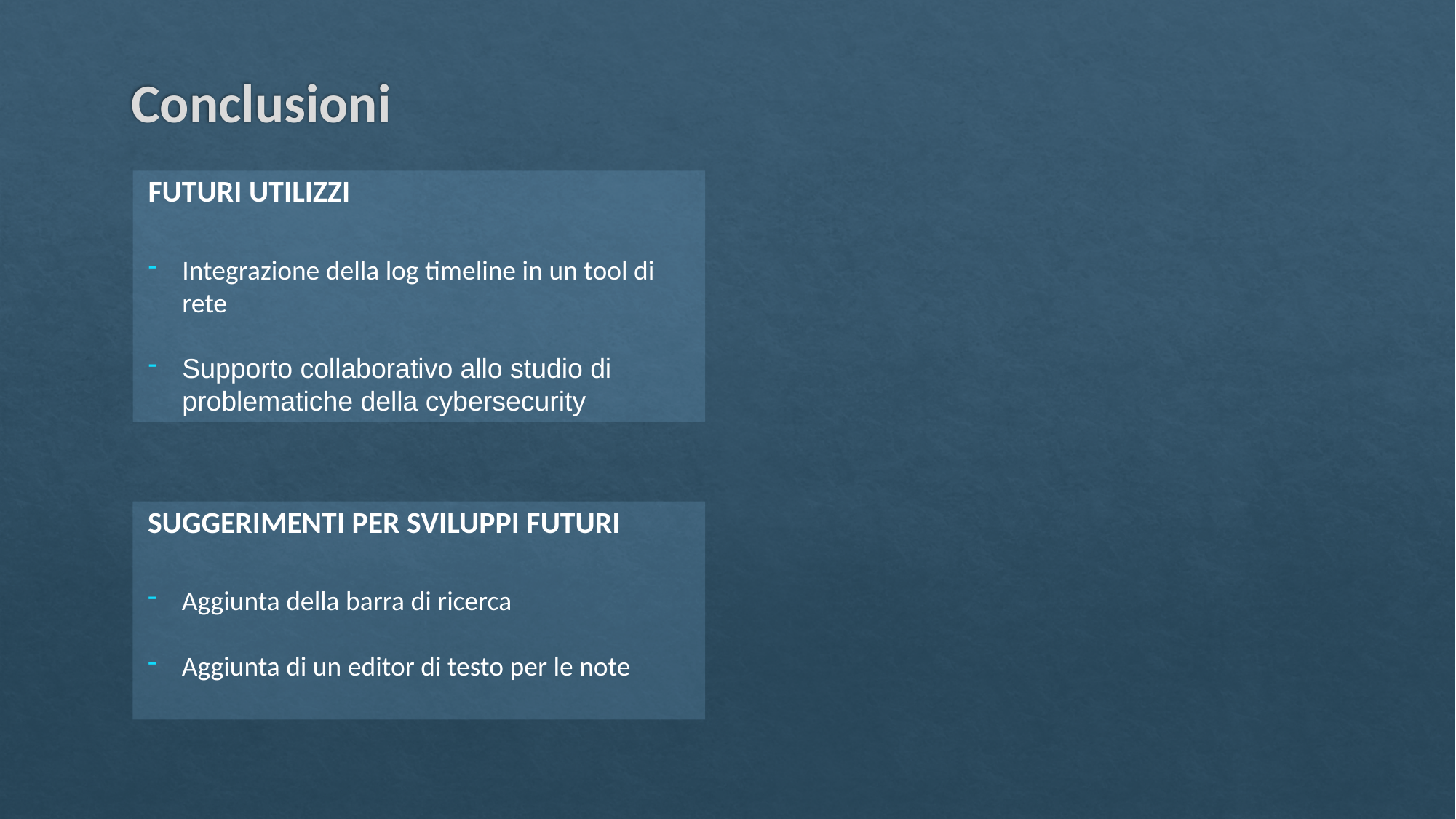

Conclusioni
FUTURI UTILIZZI

Integrazione della log timeline in un tool di rete

Supporto collaborativo allo studio di problematiche della cybersecurity
SUGGERIMENTI PER SVILUPPI FUTURI

Aggiunta della barra di ricerca

Aggiunta di un editor di testo per le note